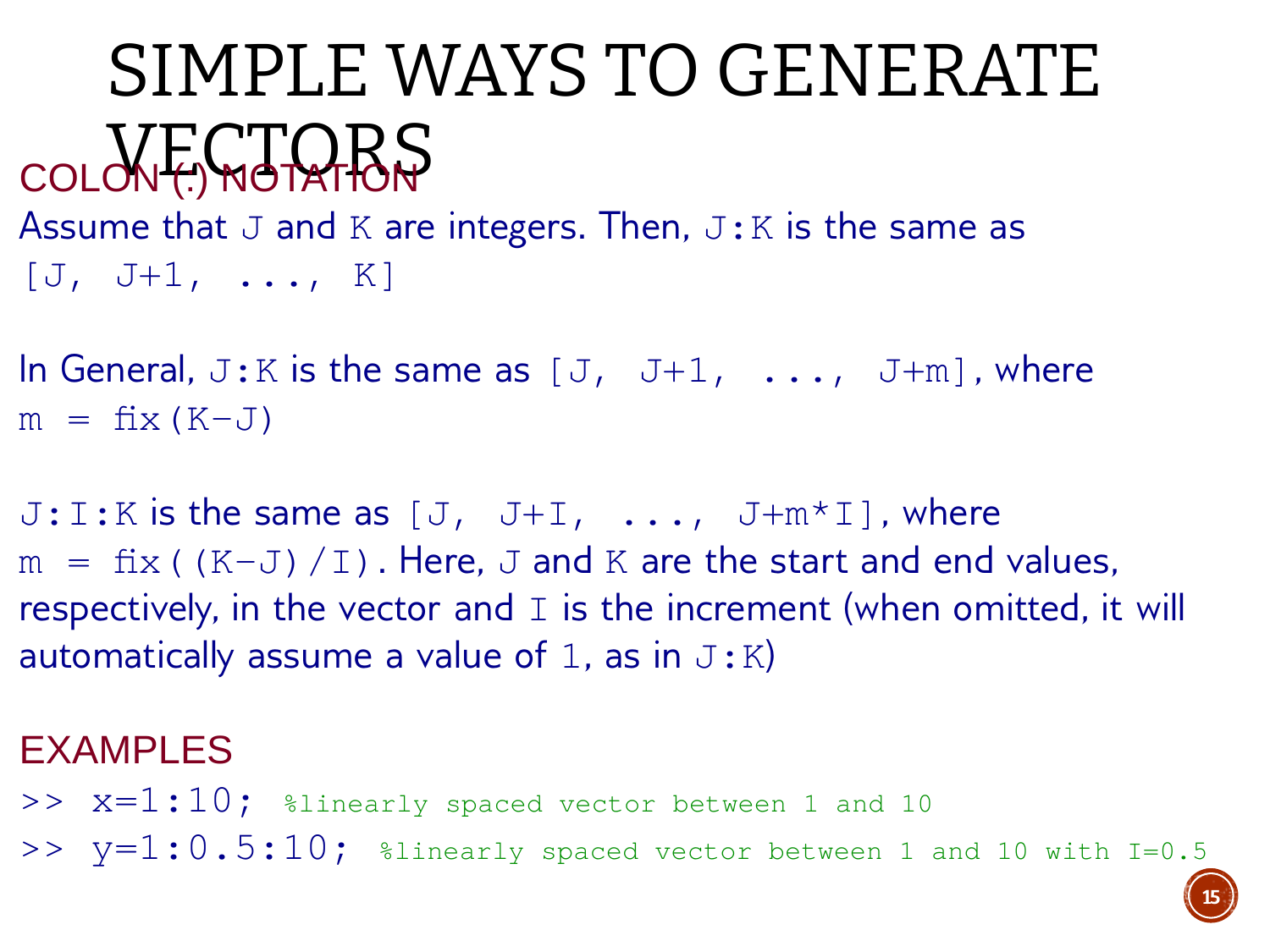

# Simple ways to generate vectors
Colon (:) notation
Assume that J and K are integers. Then, J:K is the same as
[J, J+1, ..., K]

In General, J:K is the same as [J, J+1, ..., J+m], where
m = fix(K-J)

J:I:K is the same as [J, J+I, ..., J+m*I], where
m = fix((K-J)/I). Here, J and K are the start and end values, respectively, in the vector and I is the increment (when omitted, it will automatically assume a value of 1, as in J:K)

examples
>> x=1:10; %linearly spaced vector between 1 and 10
>> y=1:0.5:10; %linearly spaced vector between 1 and 10 with I=0.5
15